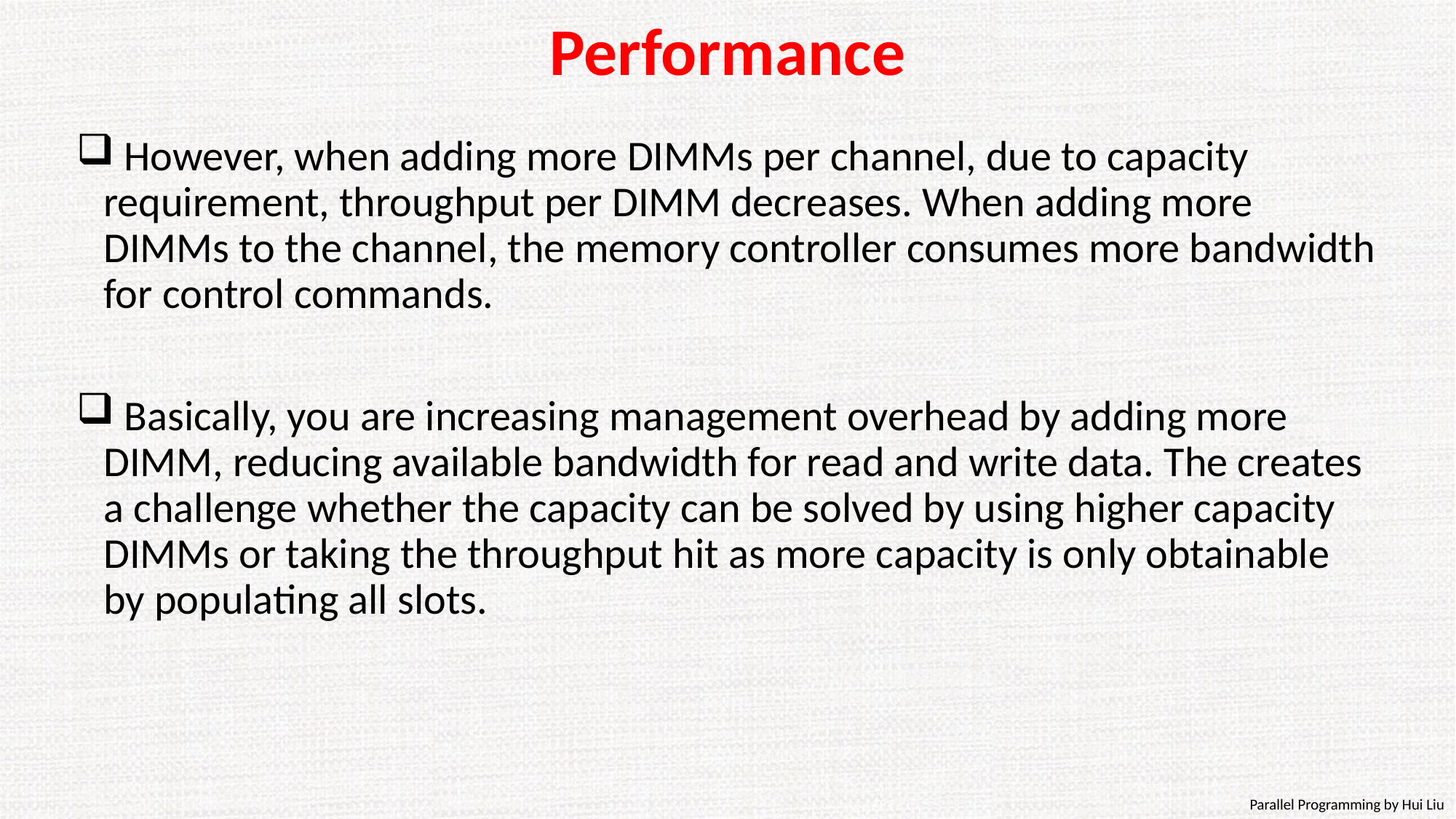

# Performance
 However, when adding more DIMMs per channel, due to capacity requirement, throughput per DIMM decreases. When adding more DIMMs to the channel, the memory controller consumes more bandwidth for control commands.

 Basically, you are increasing management overhead by adding more DIMM, reducing available bandwidth for read and write data. The creates a challenge whether the capacity can be solved by using higher capacity DIMMs or taking the throughput hit as more capacity is only obtainable by populating all slots.
Parallel Programming by Hui Liu